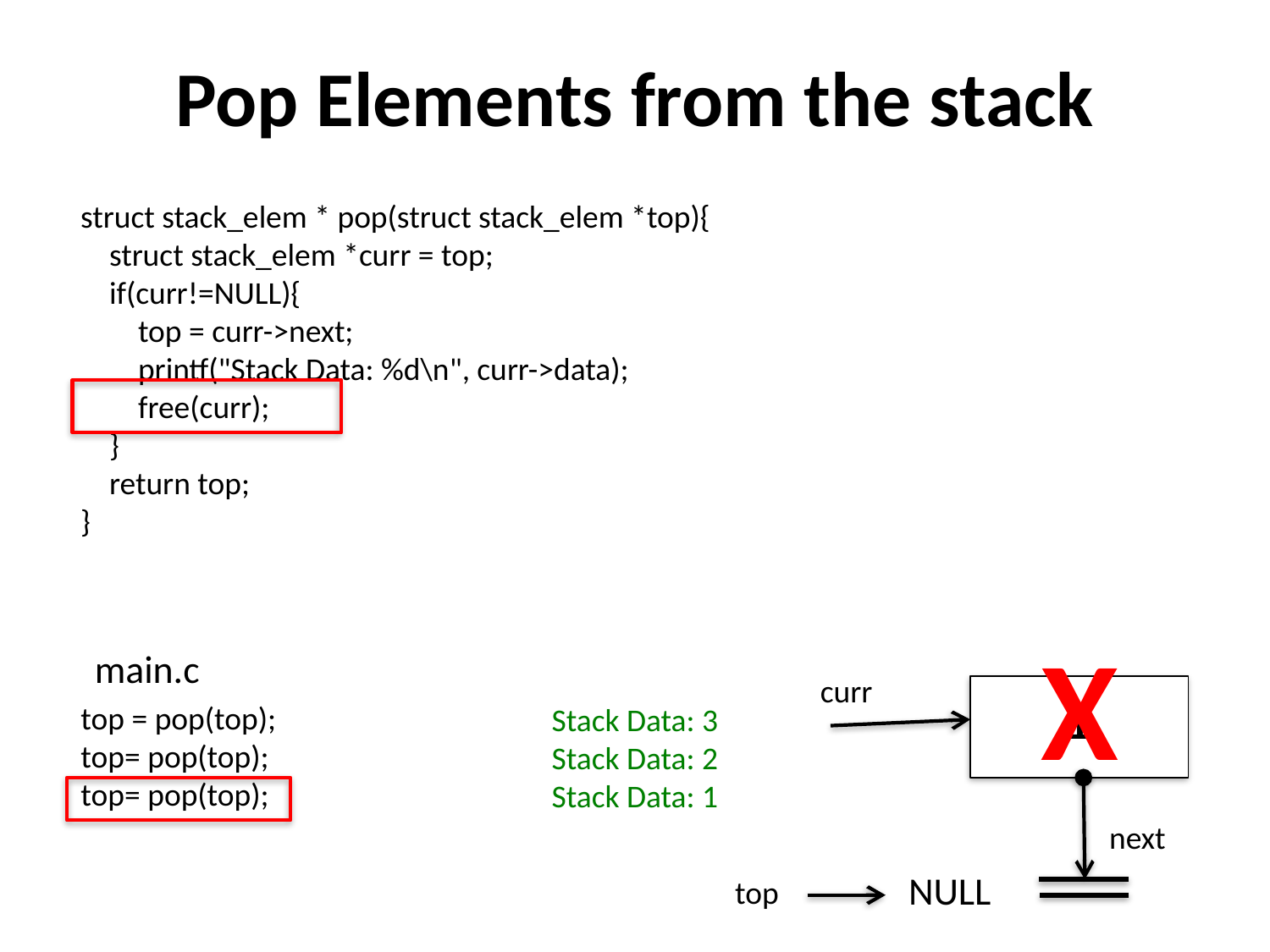

Pop Elements from the stack
struct stack_elem * pop(struct stack_elem *top){
    struct stack_elem *curr = top;
    if(curr!=NULL){
        top = curr->next;
        printf("Stack Data: %d\n", curr->data);
        free(curr);
    }
    return top;
}

X
main.c
curr

1
top = pop(top);
top= pop(top);
top= pop(top);
Stack Data: 3
Stack Data: 2
Stack Data: 1

next
NULL
top